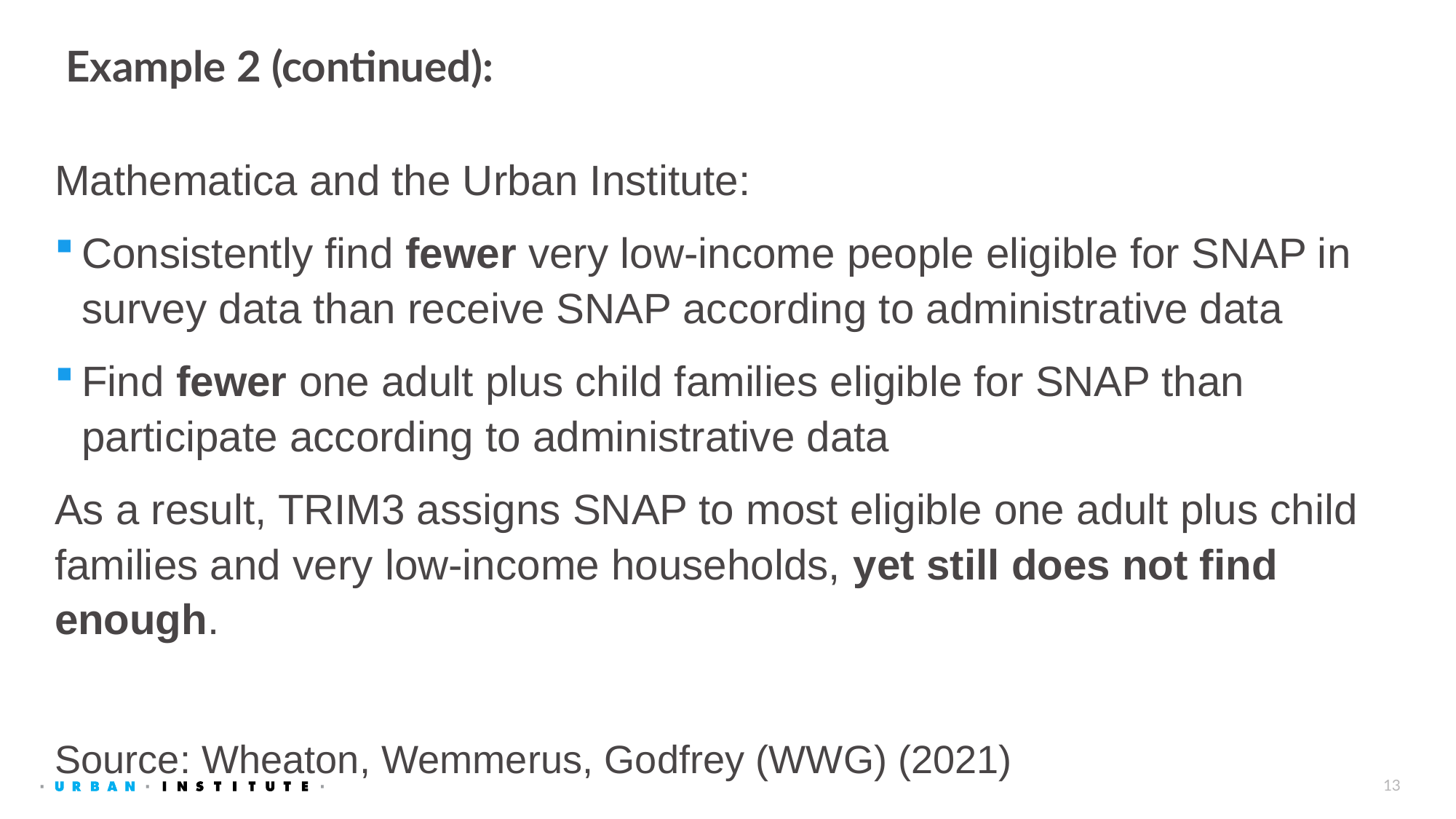

# Example 2 (continued):
Mathematica and the Urban Institute:
Consistently find fewer very low-income people eligible for SNAP in survey data than receive SNAP according to administrative data
Find fewer one adult plus child families eligible for SNAP than participate according to administrative data
As a result, TRIM3 assigns SNAP to most eligible one adult plus child families and very low-income households, yet still does not find enough.

Source: Wheaton, Wemmerus, Godfrey (WWG) (2021)

13